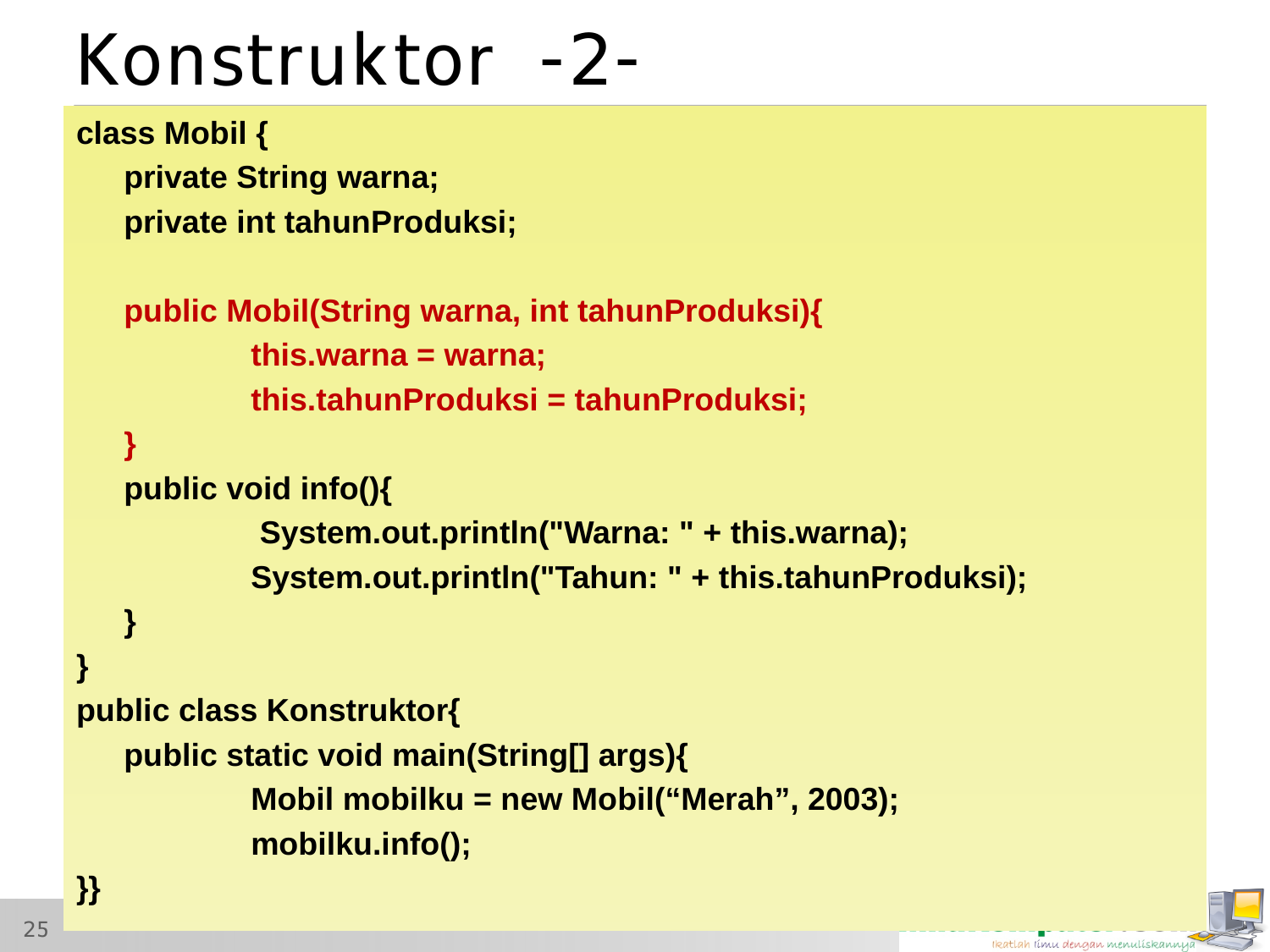

# Konstruktor  -2-
class Mobil {
	private String warna;
	private int tahunProduksi;

	public Mobil(String warna, int tahunProduksi){
		this.warna = warna;
		this.tahunProduksi = tahunProduksi;
	}
	public void info(){
		 System.out.println("Warna: " + this.warna);
	  	System.out.println("Tahun: " + this.tahunProduksi);
	}
}
public class Konstruktor{
	public static void main(String[] args){
		Mobil mobilku = new Mobil(“Merah”, 2003);
		mobilku.info();
}}
25